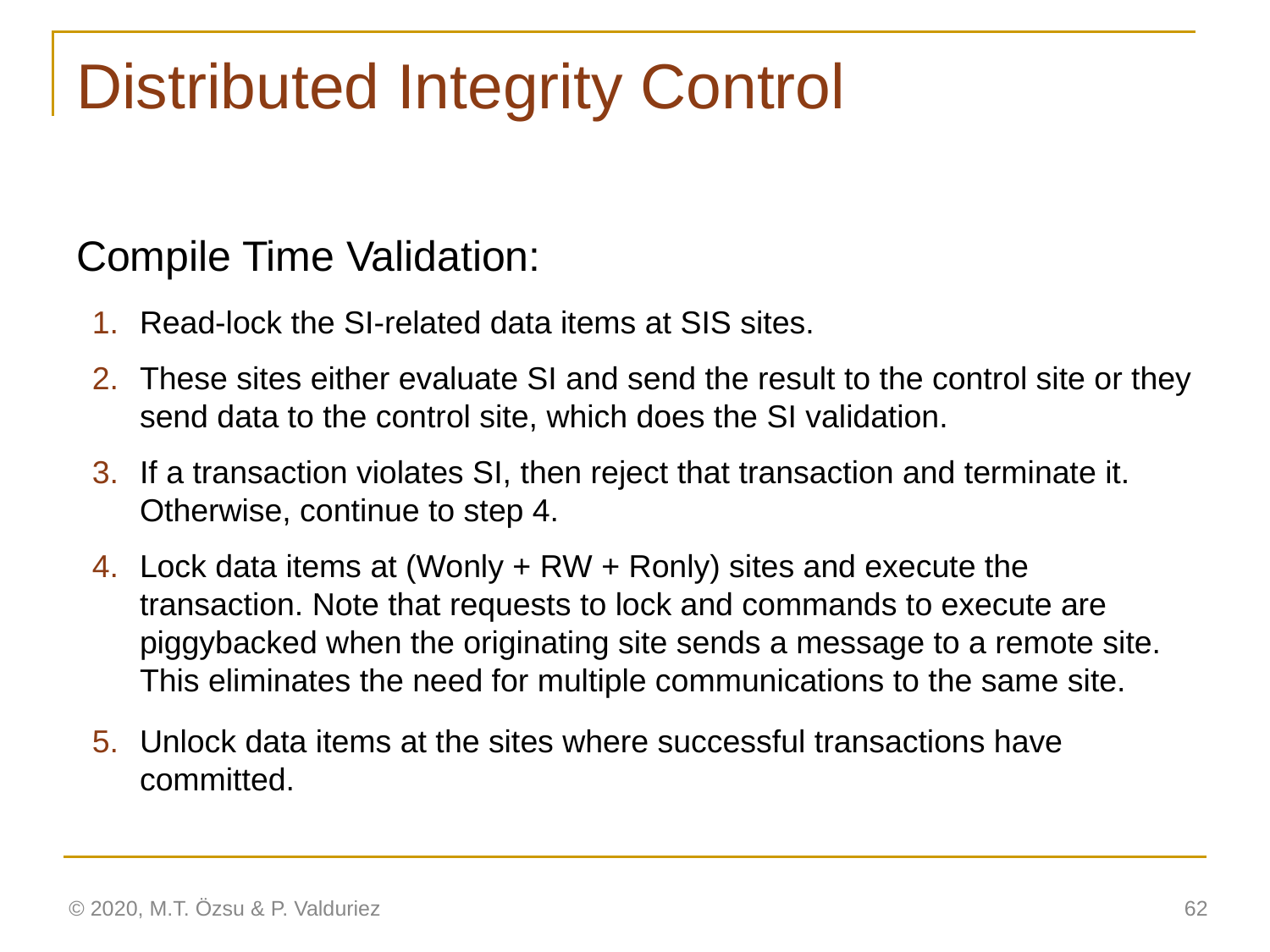

# Distributed Integrity Control
Compile Time Validation:
Read-lock the SI-related data items at SIS sites.
These sites either evaluate SI and send the result to the control site or they send data to the control site, which does the SI validation.
If a transaction violates SI, then reject that transaction and terminate it. Otherwise, continue to step 4.
Lock data items at (Wonly + RW + Ronly) sites and execute the transaction. Note that requests to lock and commands to execute are piggybacked when the originating site sends a message to a remote site. This eliminates the need for multiple communications to the same site.
Unlock data items at the sites where successful transactions have committed.
© 2020, M.T. Özsu & P. Valduriez
62